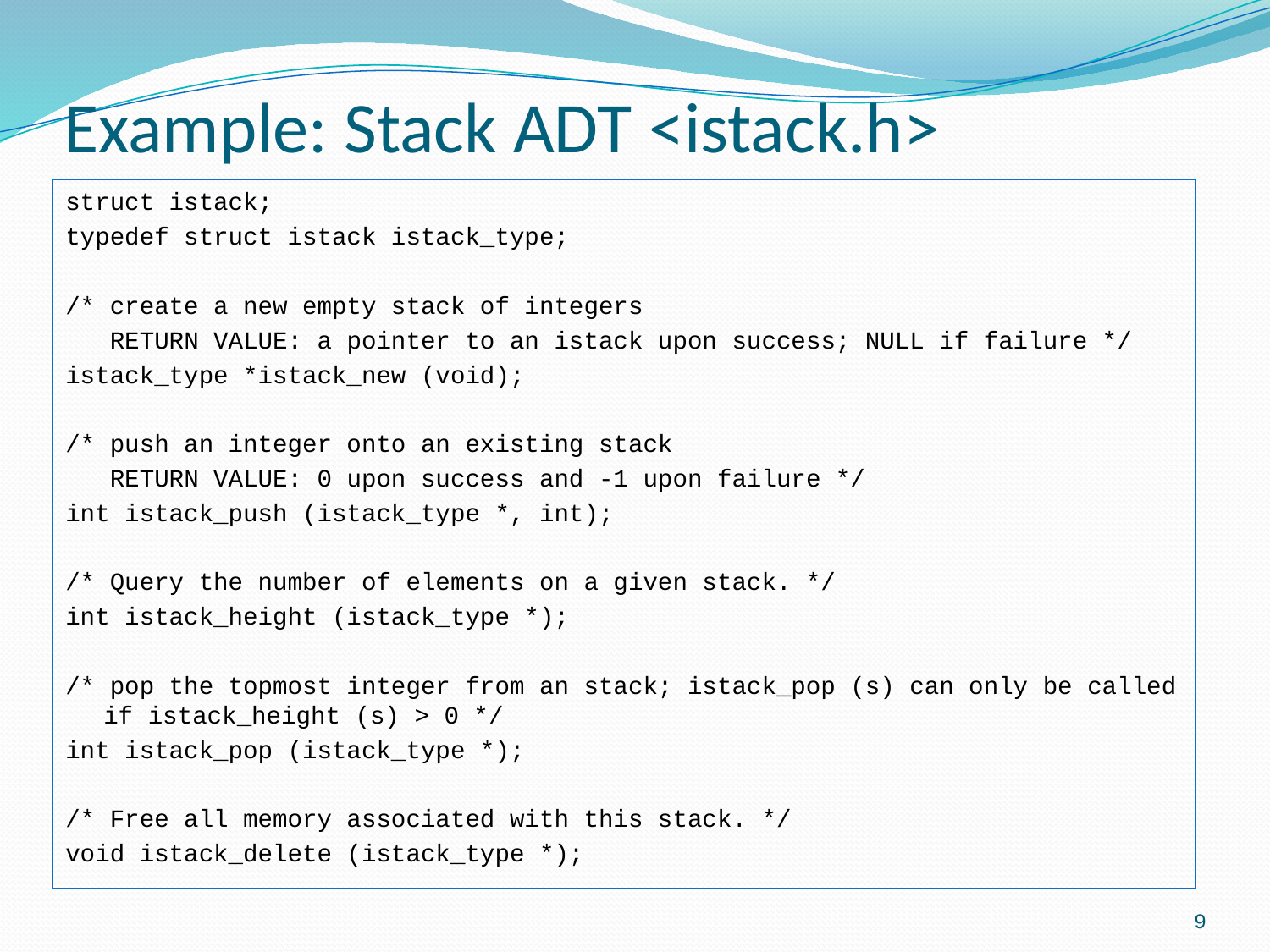

# Example: Stack ADT <istack.h>
struct istack;
typedef struct istack istack_type;

/* create a new empty stack of integers
   RETURN VALUE: a pointer to an istack upon success; NULL if failure */
istack_type *istack_new (void);

/* push an integer onto an existing stack
   RETURN VALUE: 0 upon success and -1 upon failure */
int istack_push (istack_type *, int);

/* Query the number of elements on a given stack. */
int istack_height (istack_type *);

/* pop the topmost integer from an stack; istack_pop (s) can only be called if istack_height (s) > 0 */
int istack_pop (istack_type *);

/* Free all memory associated with this stack. */
void istack_delete (istack_type *);
9